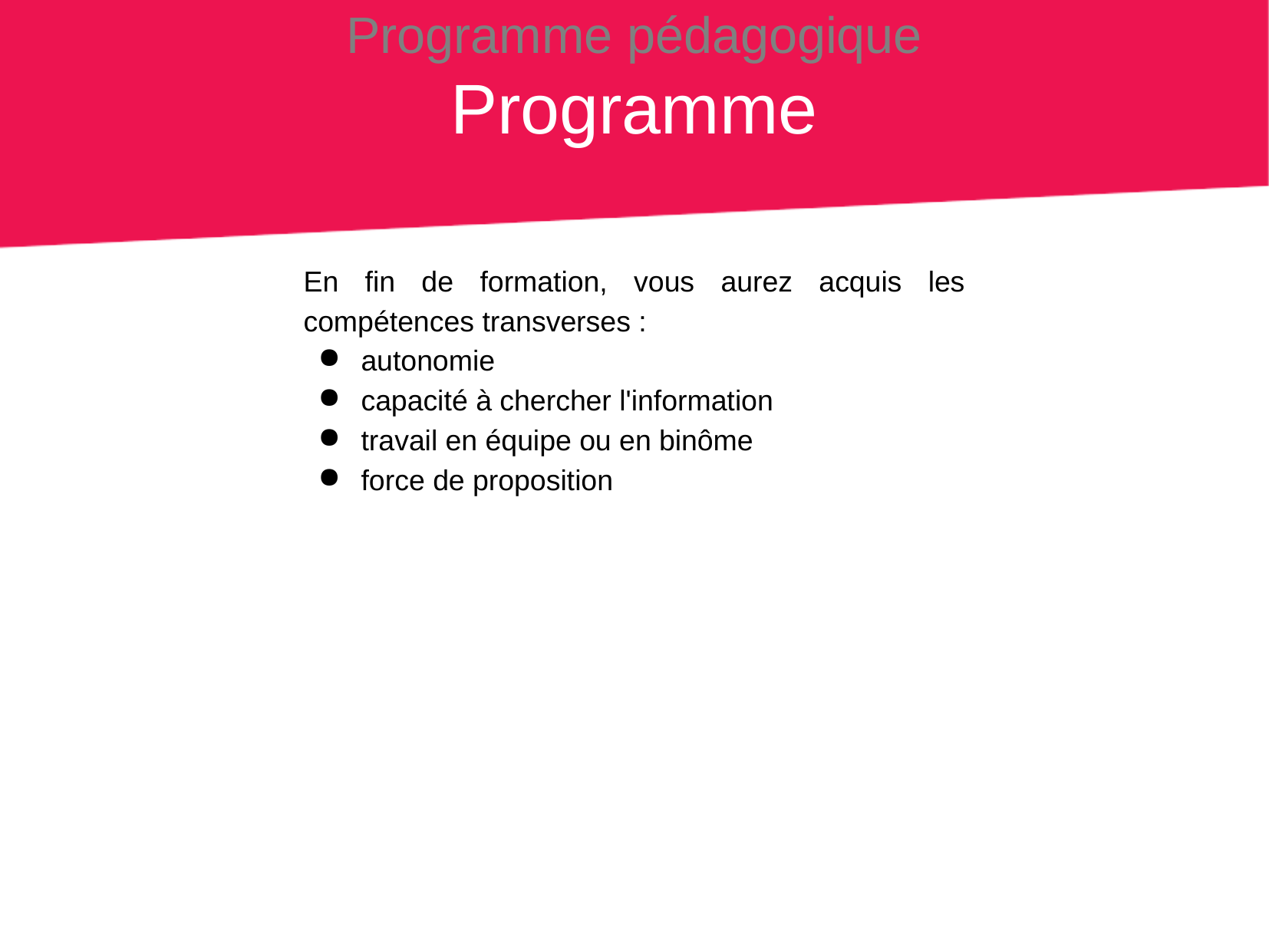

Programme pédagogique
Programme
En fin de formation, vous aurez acquis les compétences transverses :
autonomie
capacité à chercher l'information
travail en équipe ou en binôme
force de proposition